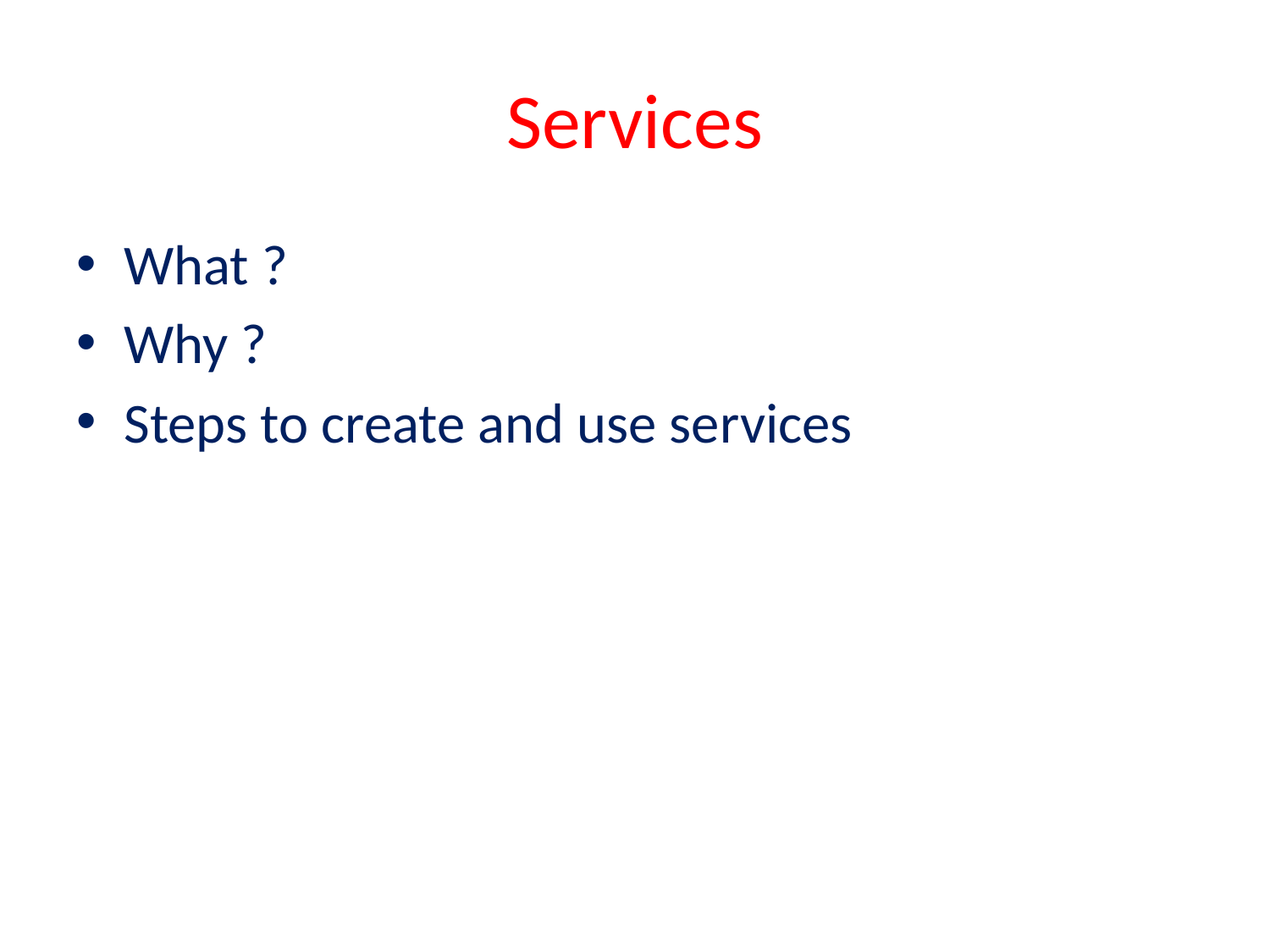

# Services
What ?
Why ?
Steps to create and use services